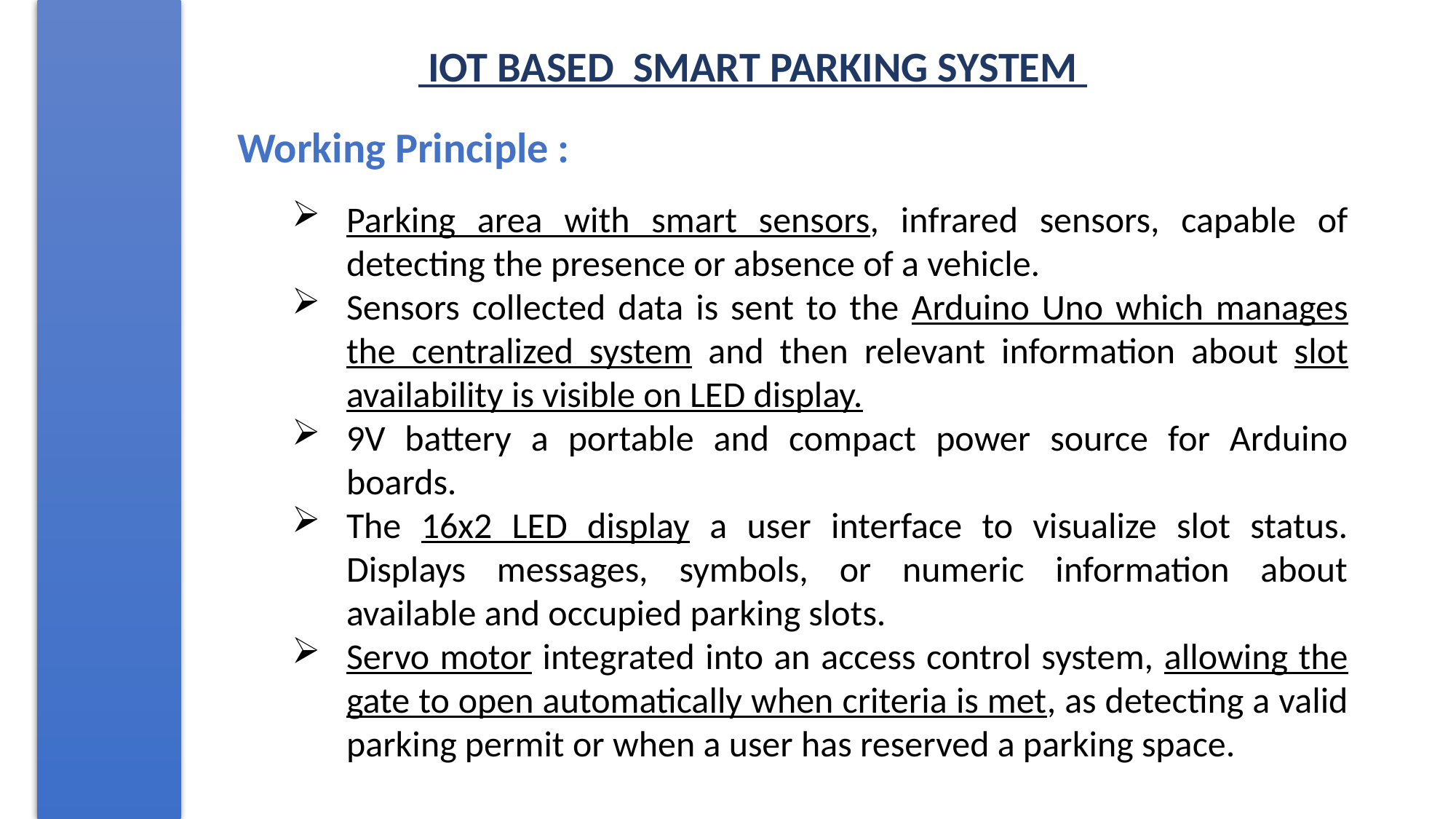

IOT BASED  SMART PARKING SYSTEM
Working Principle :
Parking area with smart sensors, infrared sensors, capable of detecting the presence or absence of a vehicle.
Sensors collected data is sent to the Arduino Uno which manages the centralized system and then relevant information about slot availability is visible on LED display.
9V battery a portable and compact power source for Arduino boards.
The 16x2 LED display a user interface to visualize slot status. Displays messages, symbols, or numeric information about available and occupied parking slots.
Servo motor integrated into an access control system, allowing the gate to open automatically when criteria is met, as detecting a valid parking permit or when a user has reserved a parking space.